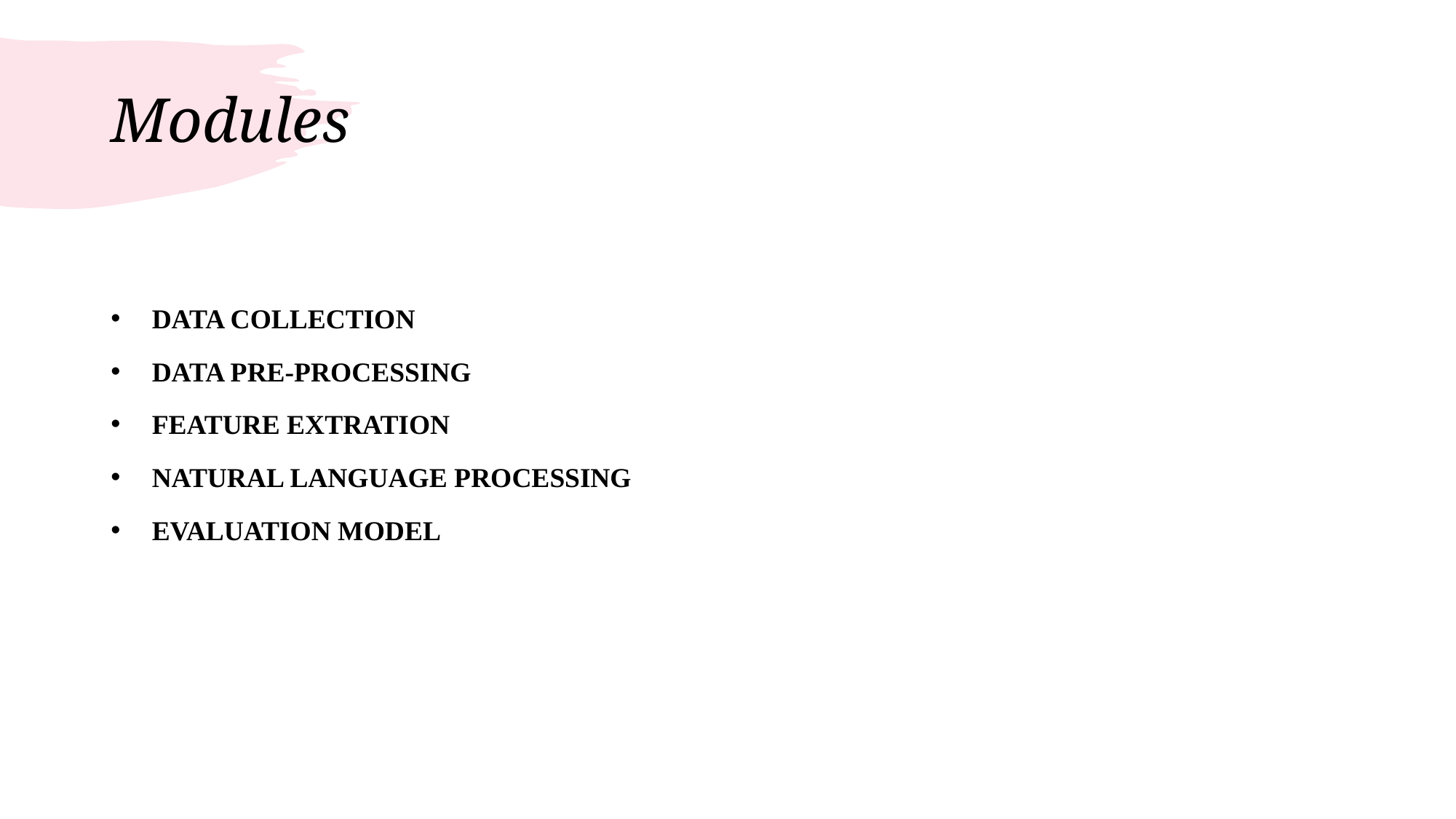

# Modules

DATA COLLECTION
DATA PRE-PROCESSING
FEATURE EXTRATION
NATURAL LANGUAGE PROCESSING
EVALUATION MODEL